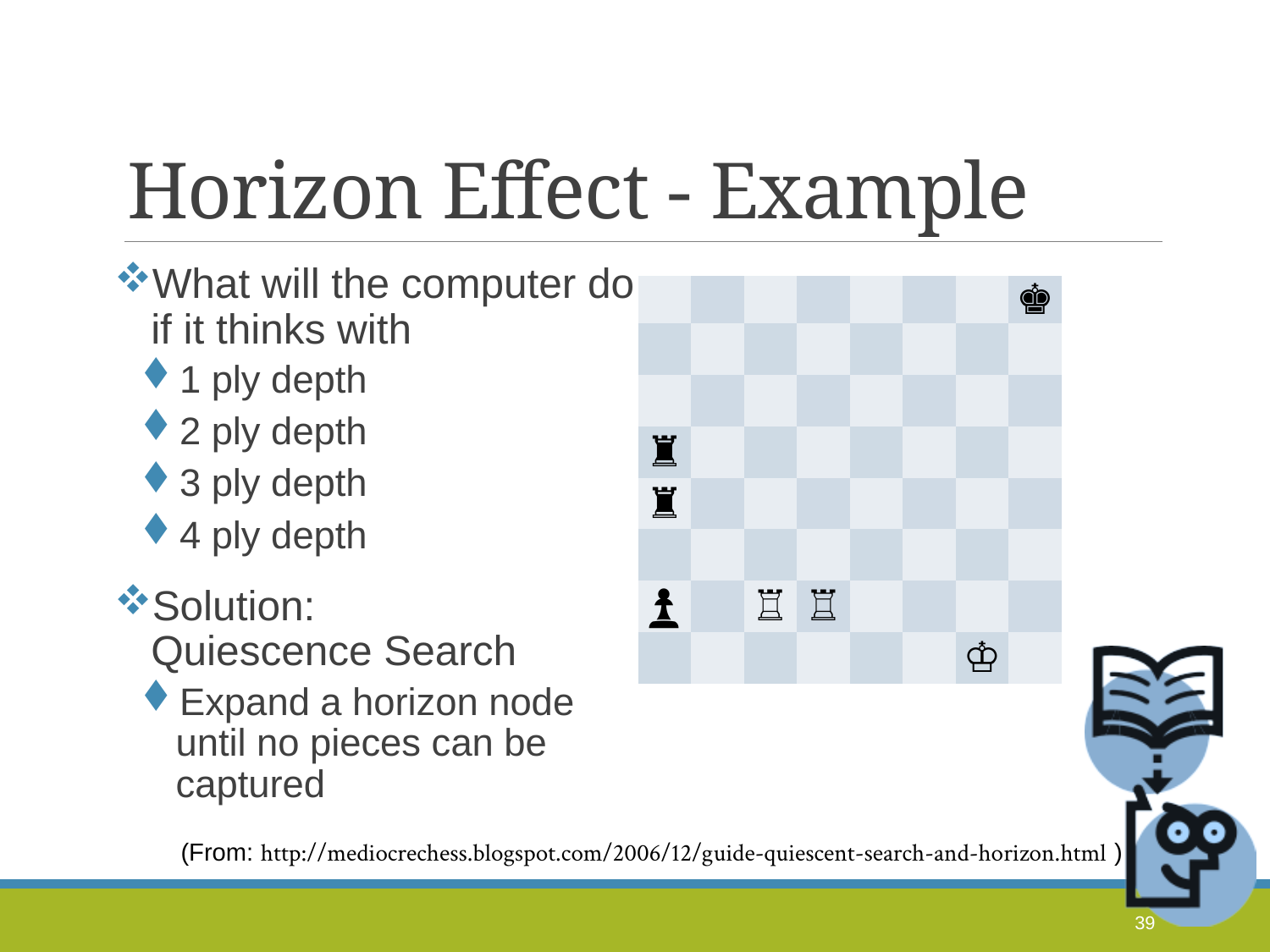

# Horizon Effect - Example
What will the computer do
if it thinks with
1 ply depth
2 ply depth
3 ply depth
4 ply depth
Solution:
Quiescence Search
Expand a horizon node
until no pieces can be captured

|  |  |  |  |  |  |  | ♚ |
| --- | --- | --- | --- | --- | --- | --- | --- |
|  |  |  |  |  |  |  |  |
|  |  |  |  |  |  |  |  |
| ♜ |  |  |  |  |  |  |  |
| ♜ |  |  |  |  |  |  |  |
|  |  |  |  |  |  |  |  |
| ♟ |  | ♖ | ♖ |  |  |  |  |
|  |  |  |  |  |  | ♔ |  |
(From: http://mediocrechess.blogspot.com/2006/12/guide-quiescent-search-and-horizon.html )
39